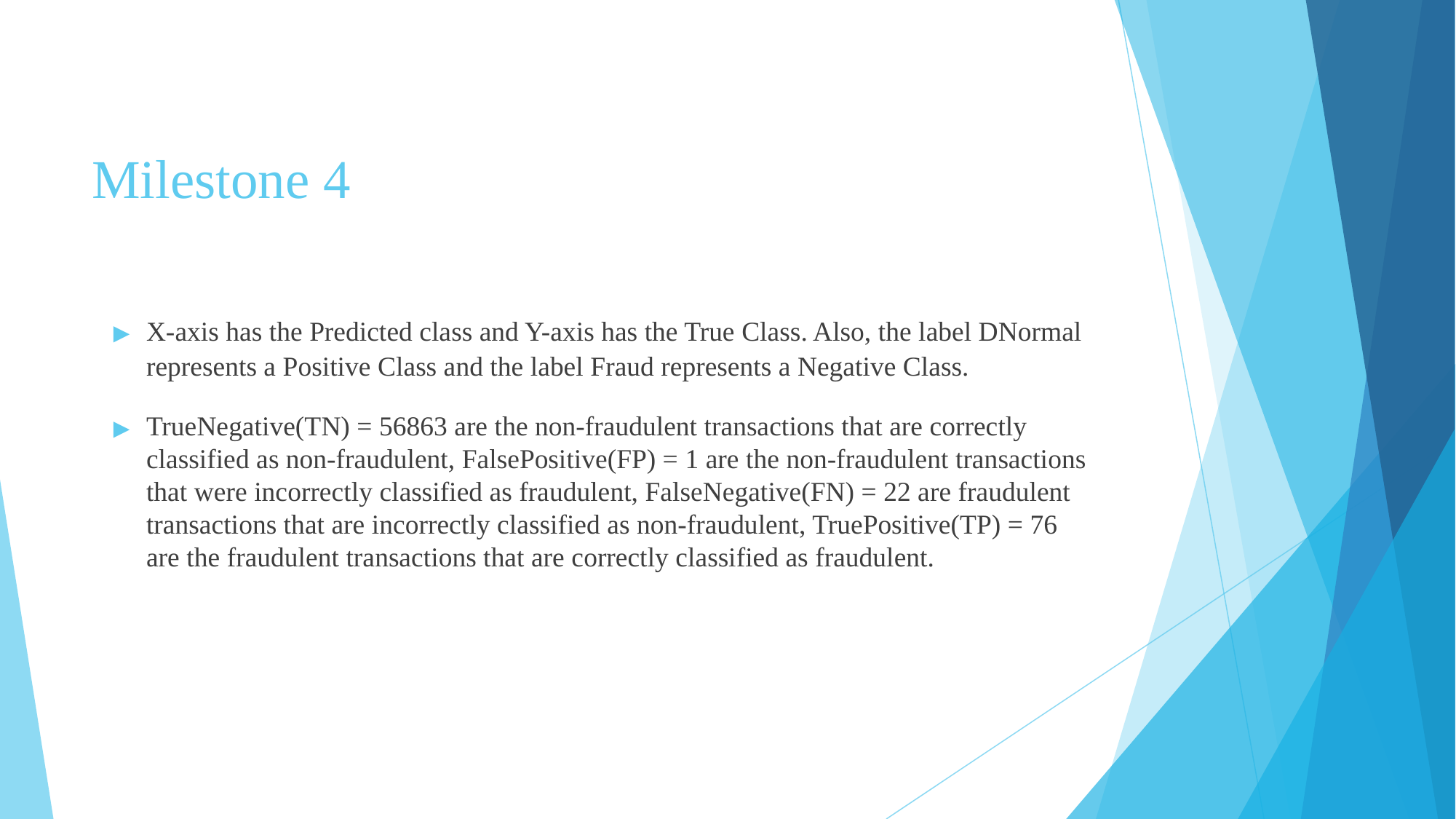

# Milestone 4

X-axis has the Predicted class and Y-axis has the True Class. Also, the label DNormal represents a Positive Class and the label Fraud represents a Negative Class.
TrueNegative(TN) = 56863 are the non-fraudulent transactions that are correctly classified as non-fraudulent, FalsePositive(FP) = 1 are the non-fraudulent transactions that were incorrectly classified as fraudulent, FalseNegative(FN) = 22 are fraudulent transactions that are incorrectly classified as non-fraudulent, TruePositive(TP) = 76 are the fraudulent transactions that are correctly classified as fraudulent.